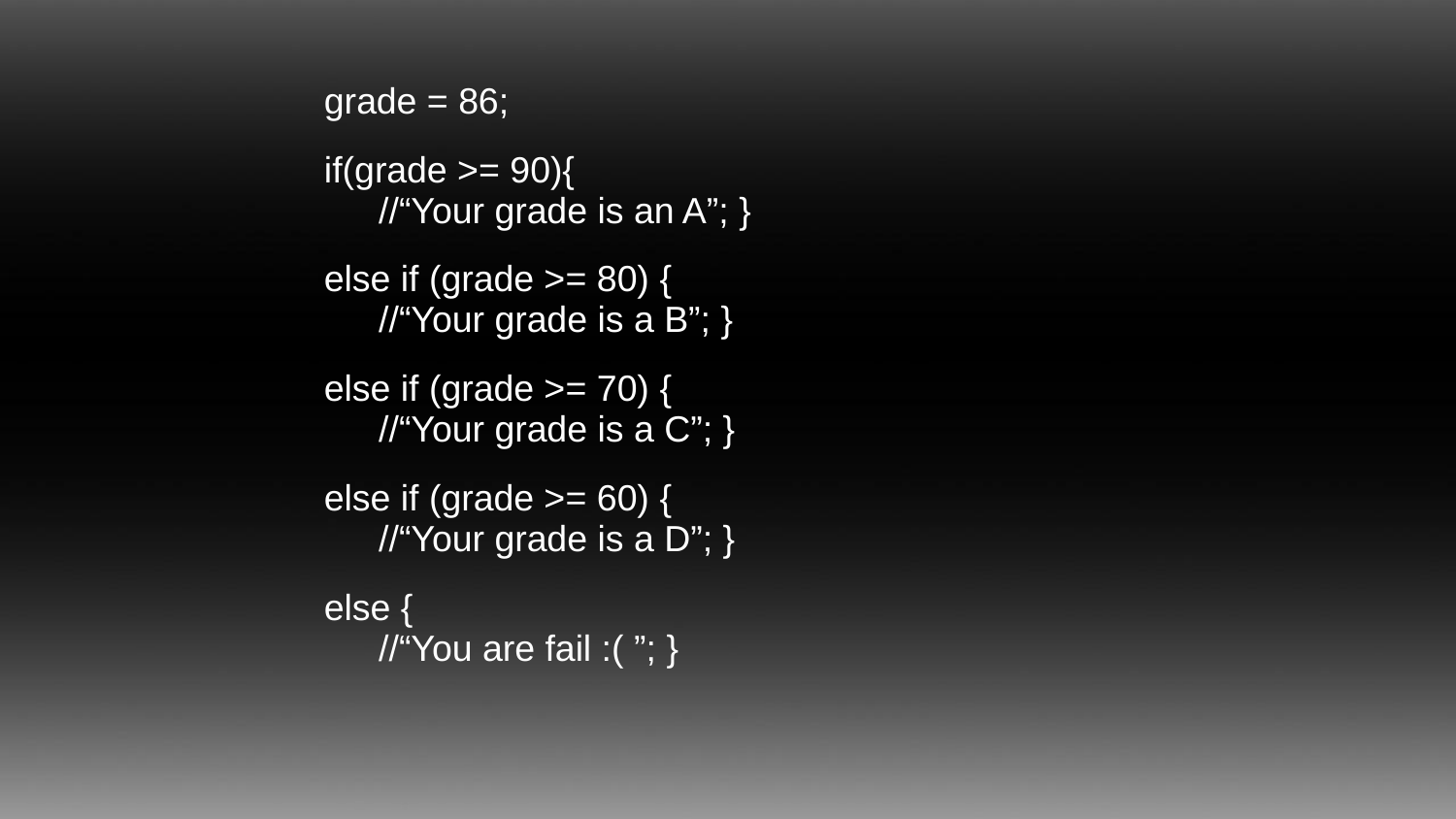

grade = 86;
if(grade >= 90){
//“Your grade is an A”; }
else if (grade >= 80) {
//“Your grade is a B”; }
else if (grade >= 70) {
//“Your grade is a C”; }
else if (grade >= 60) {
//“Your grade is a D”; }
else {
//“You are fail :( ”; }